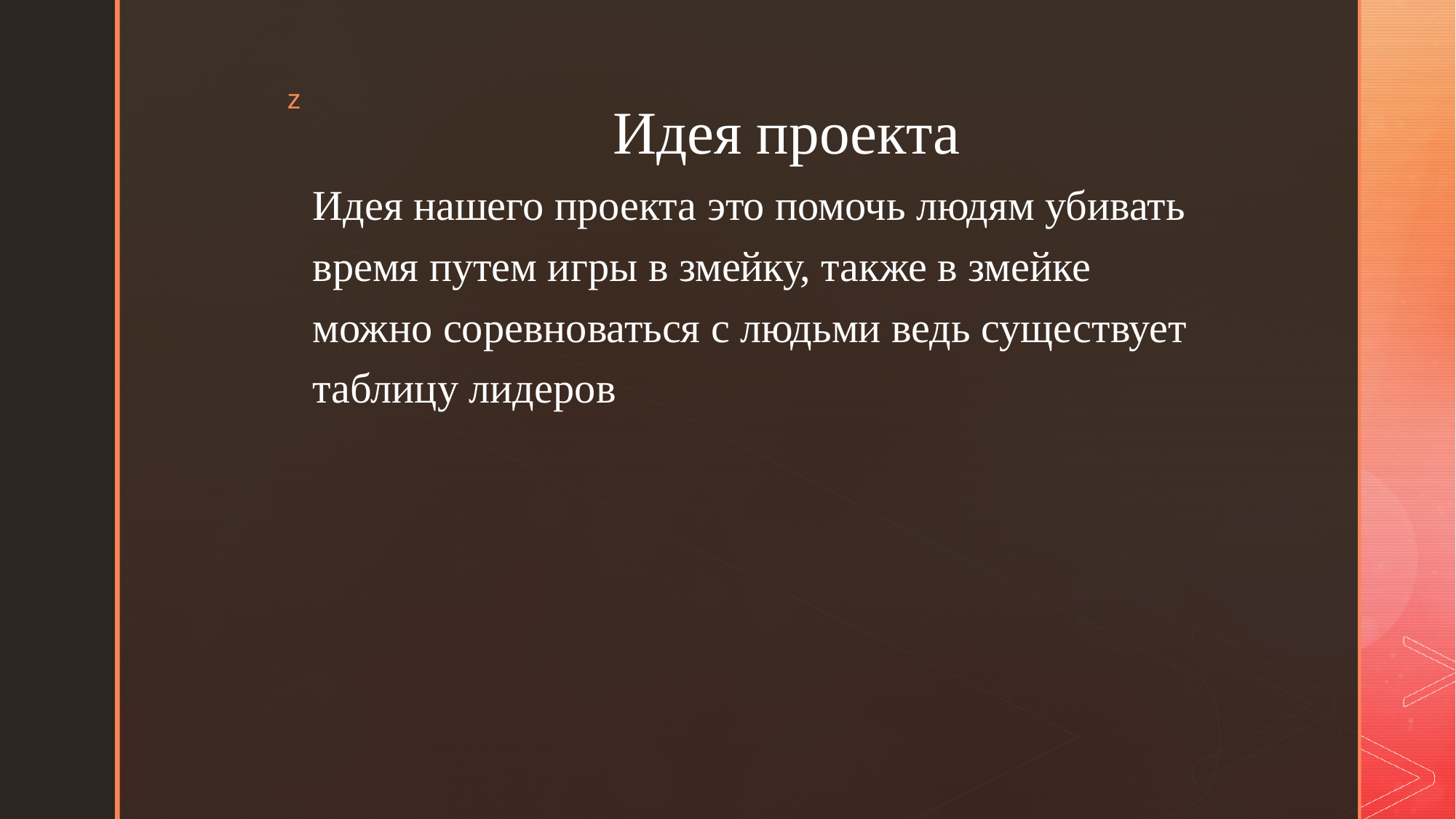

# Идея проекта
Идея нашего проекта это помочь людям убивать время путем игры в змейку, также в змейке можно соревноваться с людьми ведь существует таблицу лидеров